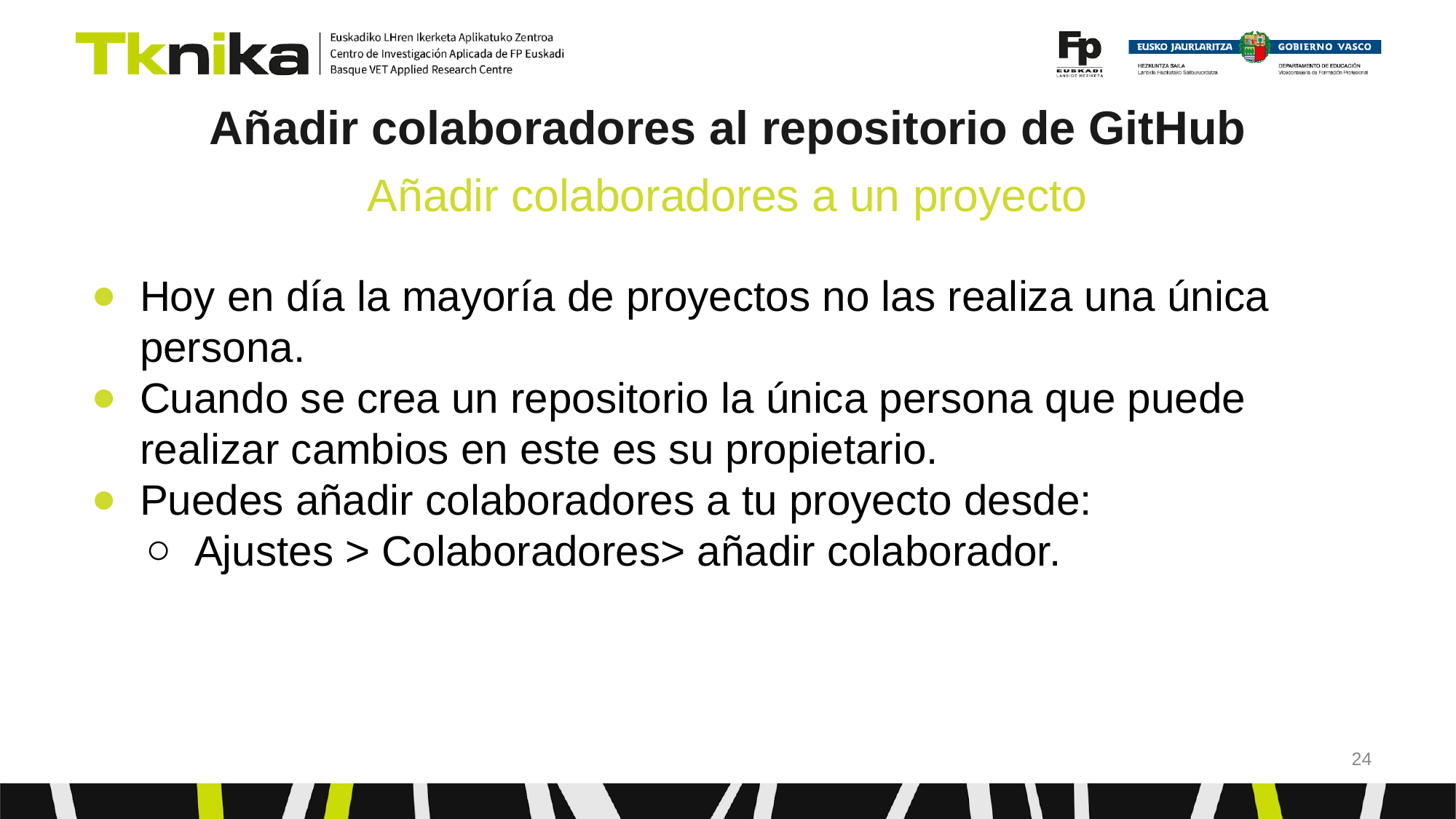

# Añadir colaboradores al repositorio de GitHub
Añadir colaboradores a un proyecto

Hoy en día la mayoría de proyectos no las realiza una única persona.
Cuando se crea un repositorio la única persona que puede realizar cambios en este es su propietario.
Puedes añadir colaboradores a tu proyecto desde:
Ajustes > Colaboradores> añadir colaborador.
24